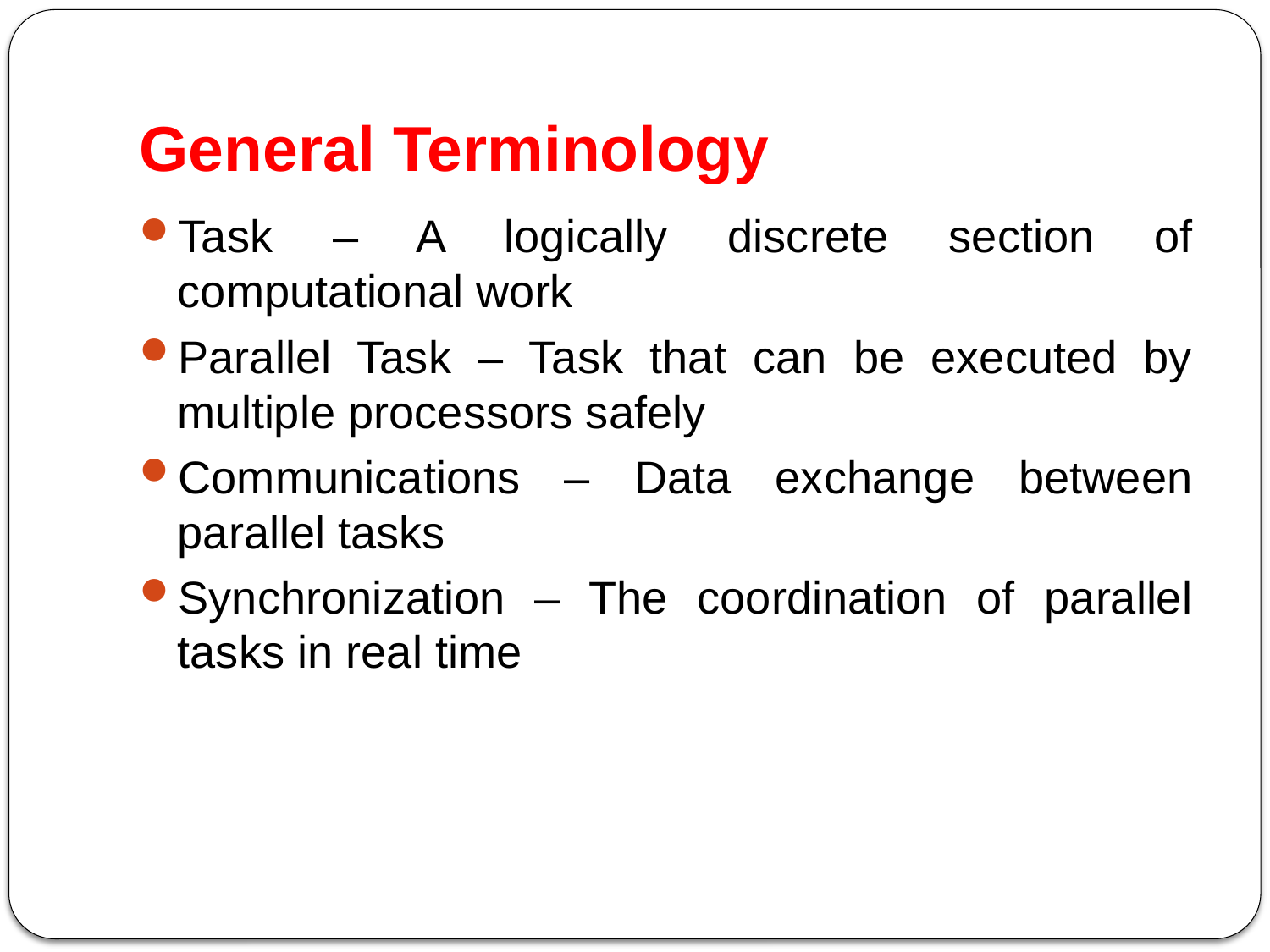

# General Terminology
Task – A logically discrete section of computational work
Parallel Task – Task that can be executed by multiple processors safely
Communications – Data exchange between parallel tasks
Synchronization – The coordination of parallel tasks in real time